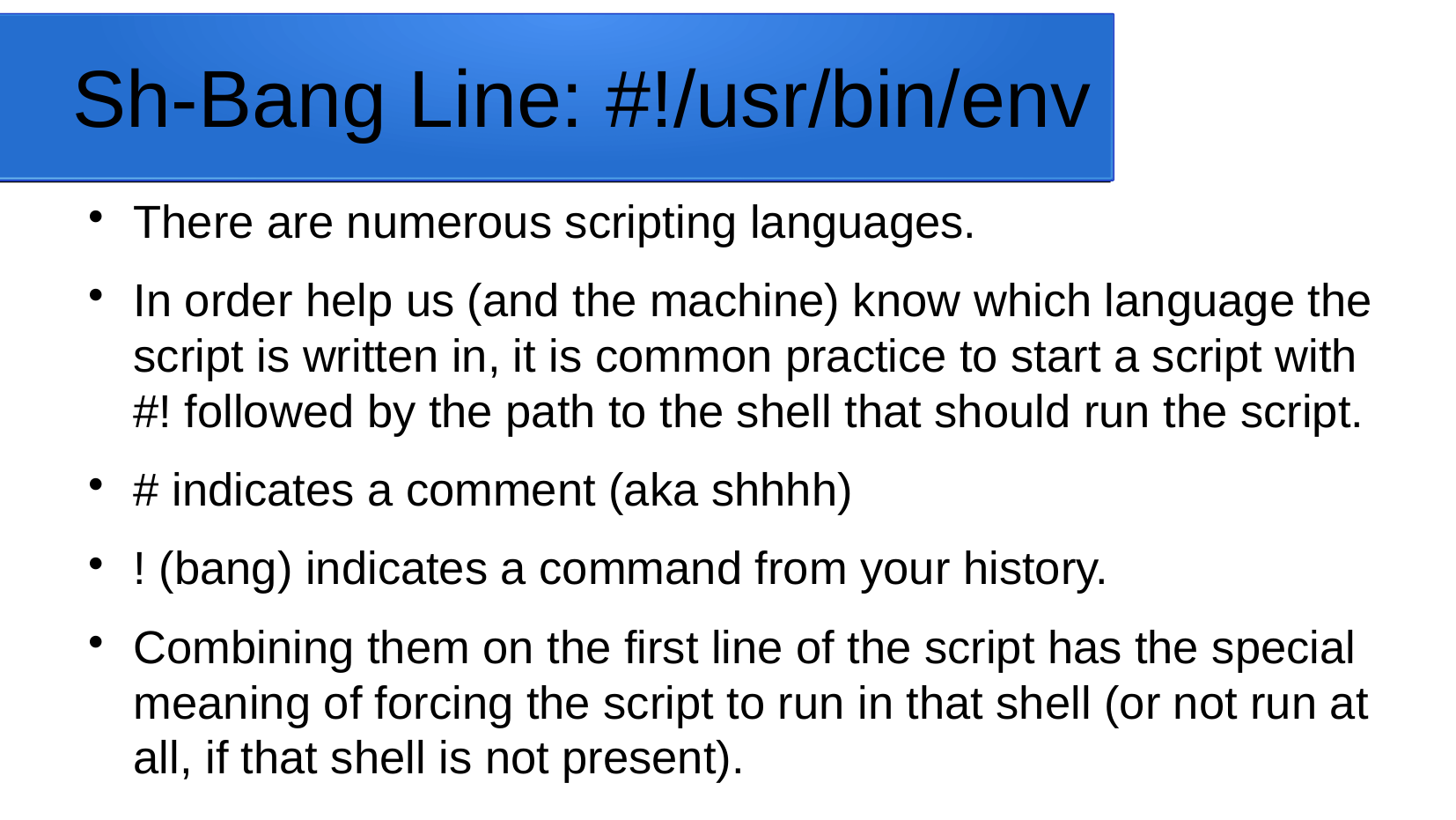

# Sh-Bang Line: #!/usr/bin/env
There are numerous scripting languages.
In order help us (and the machine) know which language the script is written in, it is common practice to start a script with #! followed by the path to the shell that should run the script.
# indicates a comment (aka shhhh)
! (bang) indicates a command from your history.
Combining them on the first line of the script has the special meaning of forcing the script to run in that shell (or not run at all, if that shell is not present).